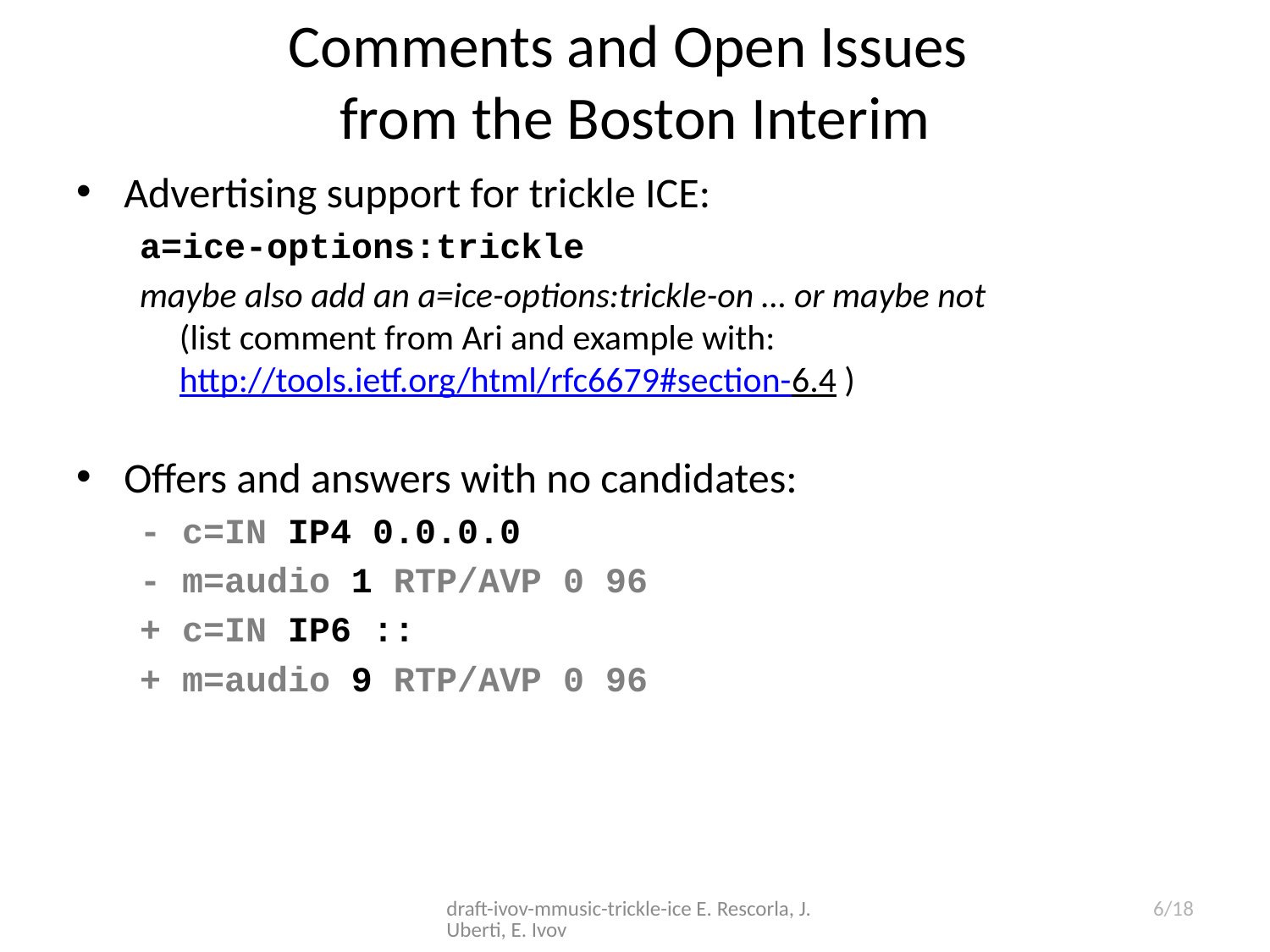

# Comments and Open Issues from the Boston Interim
Advertising support for trickle ICE:
a=ice-options:trickle
maybe also add an a=ice-options:trickle-on … or maybe not
(list comment from Ari and example with:
http://tools.ietf.org/html/rfc6679#section-6.4 )
Offers and answers with no candidates:
- c=IN IP4 0.0.0.0
- m=audio 1 RTP/AVP 0 96
+ c=IN IP6 ::
+ m=audio 9 RTP/AVP 0 96

draft-ivov-mmusic-trickle-ice E. Rescorla, J. Uberti, E. Ivov
6/18